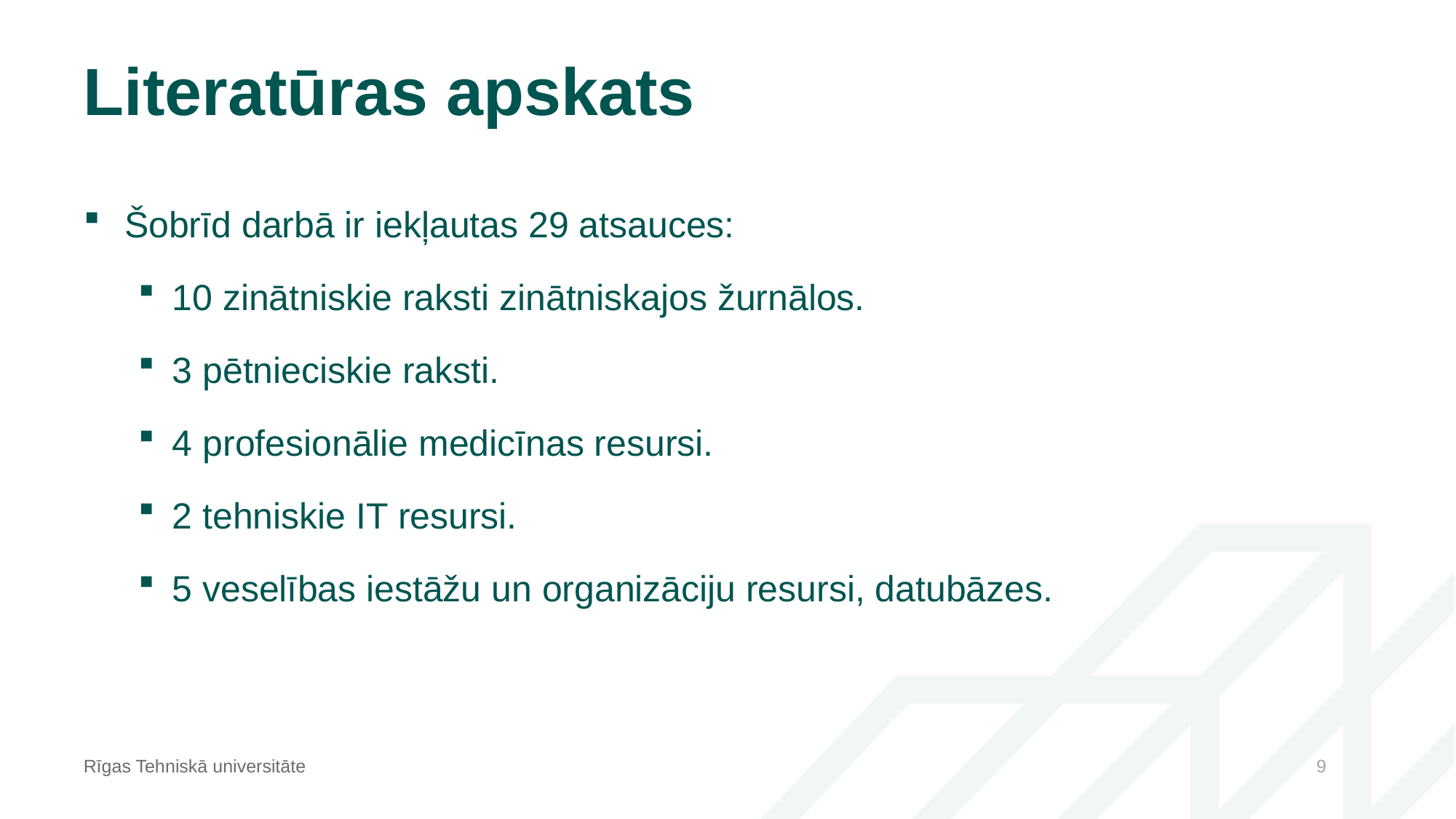

# Literatūras apskats
Šobrīd darbā ir iekļautas 29 atsauces:
10 zinātniskie raksti zinātniskajos žurnālos.
3 pētnieciskie raksti.
4 profesionālie medicīnas resursi.
2 tehniskie IT resursi.
5 veselības iestāžu un organizāciju resursi, datubāzes.
Rīgas Tehniskā universitāte